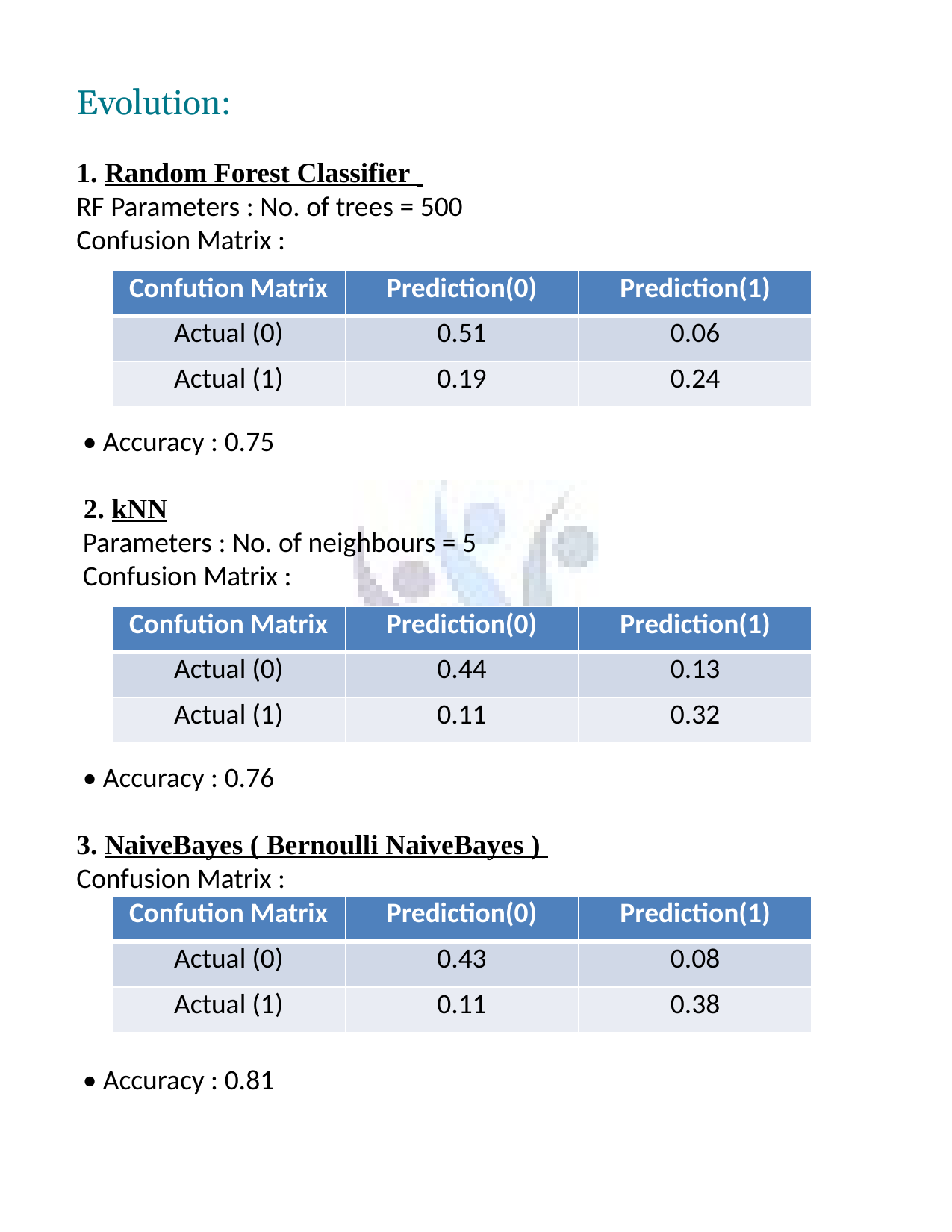

Evolution:

1. Random Forest Classifier
RF Parameters : No. of trees = 500
Confusion Matrix :

 • Accuracy : 0.75

 2. kNN
 Parameters : No. of neighbours = 5
 Confusion Matrix :

 • Accuracy : 0.76

3. NaiveBayes ( Bernoulli NaiveBayes )
Confusion Matrix :

 • Accuracy : 0.81
| Confution Matrix | Prediction(0) | Prediction(1) |
| --- | --- | --- |
| Actual (0) | 0.51 | 0.06 |
| Actual (1) | 0.19 | 0.24 |
| Confution Matrix | Prediction(0) | Prediction(1) |
| --- | --- | --- |
| Actual (0) | 0.44 | 0.13 |
| Actual (1) | 0.11 | 0.32 |
| Confution Matrix | Prediction(0) | Prediction(1) |
| --- | --- | --- |
| Actual (0) | 0.43 | 0.08 |
| Actual (1) | 0.11 | 0.38 |